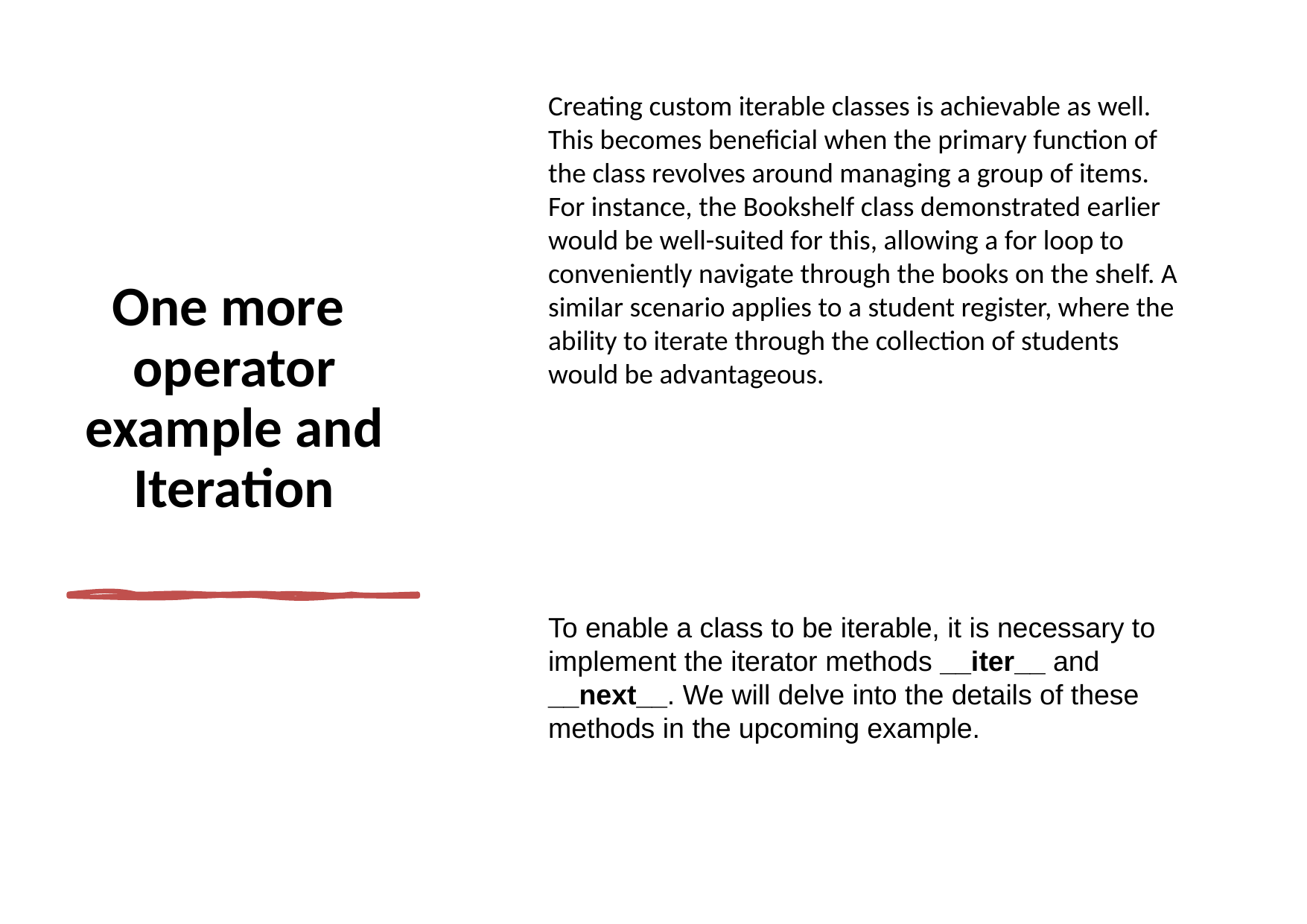

Creating custom iterable classes is achievable as well. This becomes beneficial when the primary function of the class revolves around managing a group of items. For instance, the Bookshelf class demonstrated earlier would be well-suited for this, allowing a for loop to conveniently navigate through the books on the shelf. A similar scenario applies to a student register, where the ability to iterate through the collection of students would be advantageous.
One more  operator example and Iteration

To enable a class to be iterable, it is necessary to implement the iterator methods __iter__ and __next__. We will delve into the details of these methods in the upcoming example.